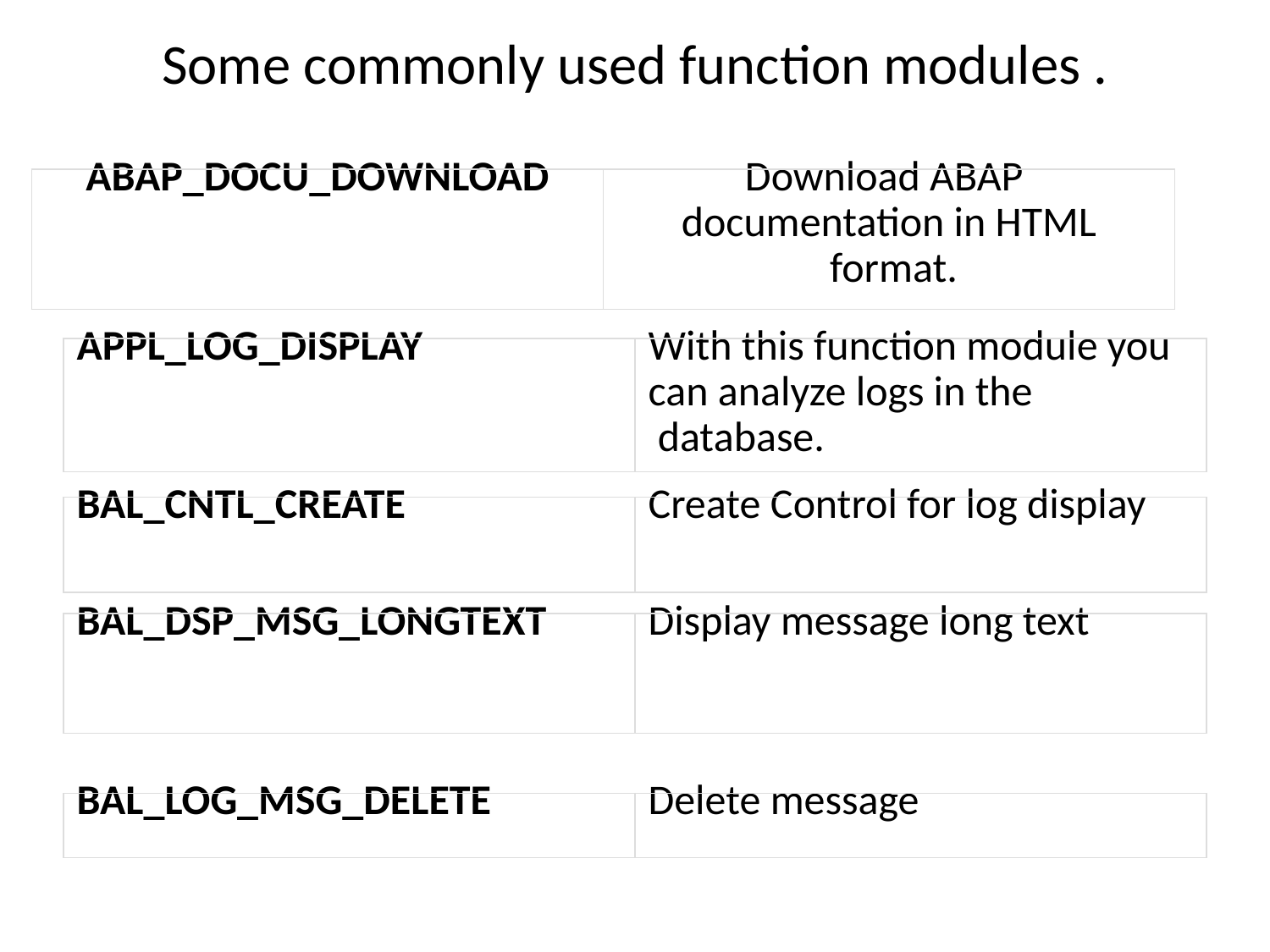

Some commonly used function modules .

| ABAP\_DOCU\_DOWNLOAD | Download ABAP documentation in HTML format. |
| --- | --- |
| APPL\_LOG\_DISPLAY | With this function module you can analyze logs in the database. |
| --- | --- |
| BAL\_CNTL\_CREATE | Create Control for log display |
| --- | --- |
| BAL\_DSP\_MSG\_LONGTEXT | Display message long text |
| --- | --- |
| BAL\_LOG\_MSG\_DELETE | Delete message |
| --- | --- |